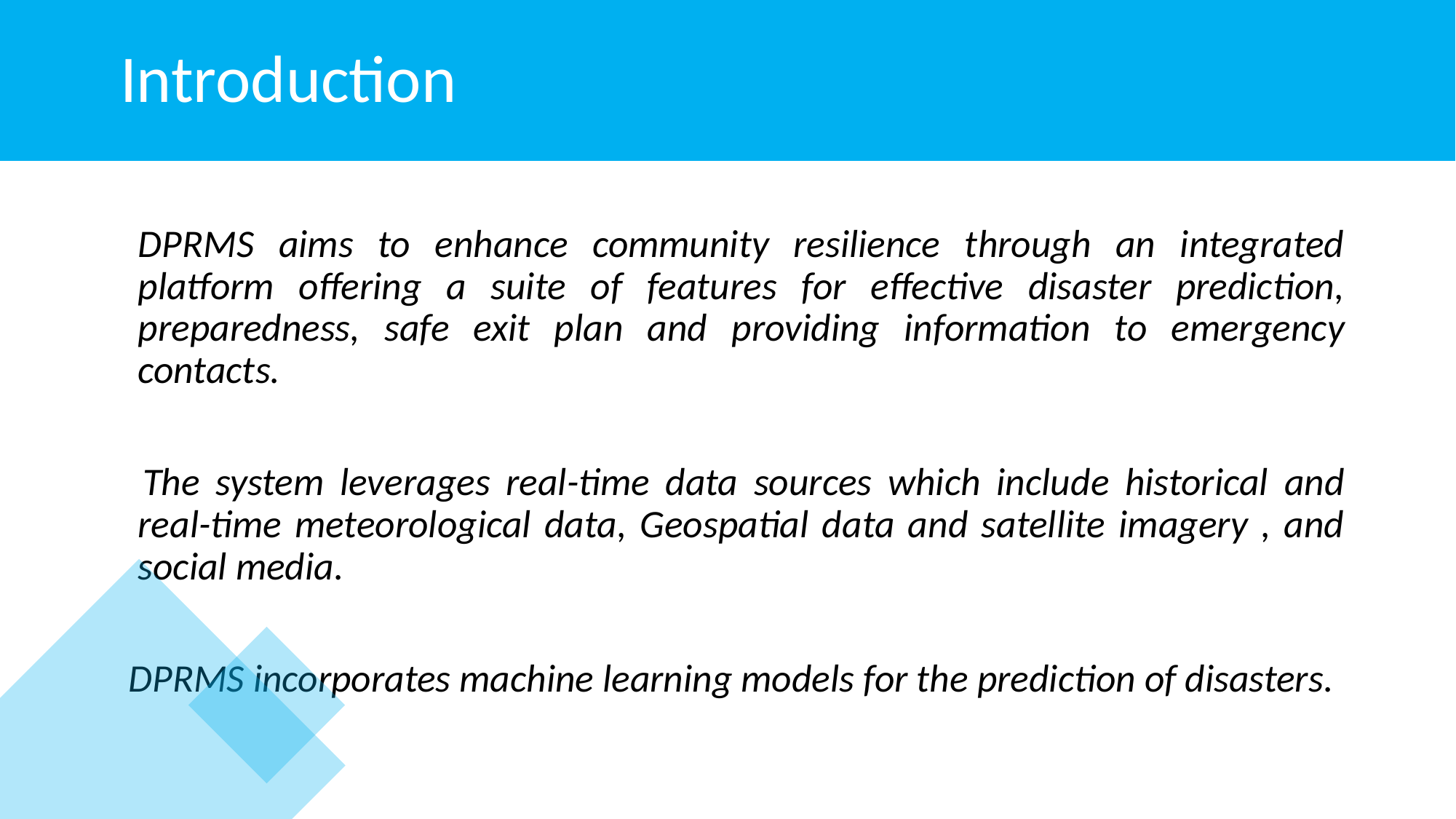

# Introduction
	DPRMS aims to enhance community resilience through an integrated platform offering a suite of features for effective disaster prediction, preparedness, safe exit plan and providing information to emergency contacts.

  The system leverages real-time data sources which include historical and real-time meteorological data, Geospatial data and satellite imagery , and social media.

  DPRMS incorporates machine learning models for the prediction of disasters.